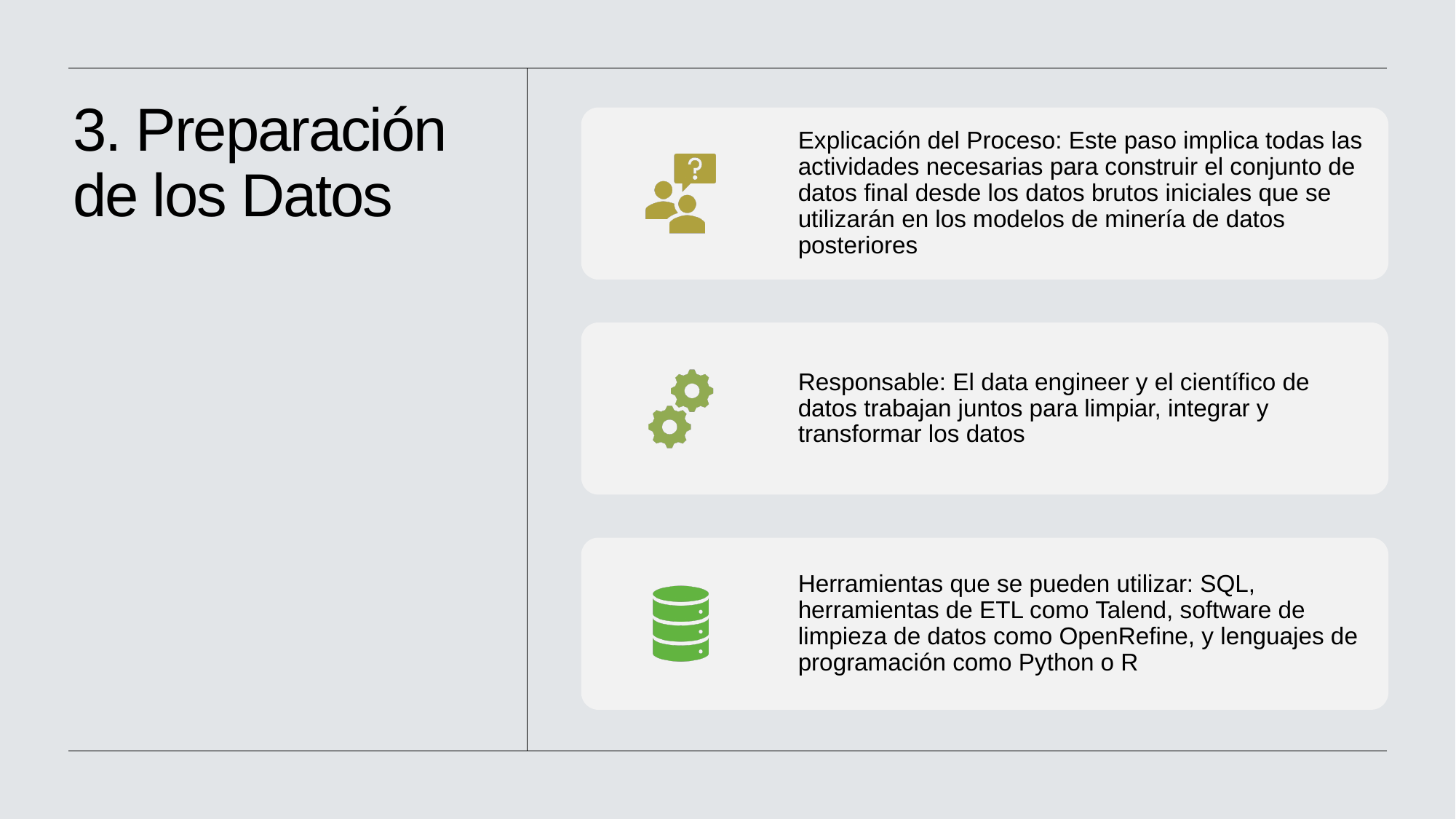

# 3. Preparación de los Datos
Explicación del Proceso: Este paso implica todas las actividades necesarias para construir el conjunto de datos final desde los datos brutos iniciales que se utilizarán en los modelos de minería de datos posteriores
Responsable: El data engineer y el científico de datos trabajan juntos para limpiar, integrar y transformar los datos
Herramientas que se pueden utilizar: SQL, herramientas de ETL como Talend, software de limpieza de datos como OpenRefine, y lenguajes de programación como Python o R